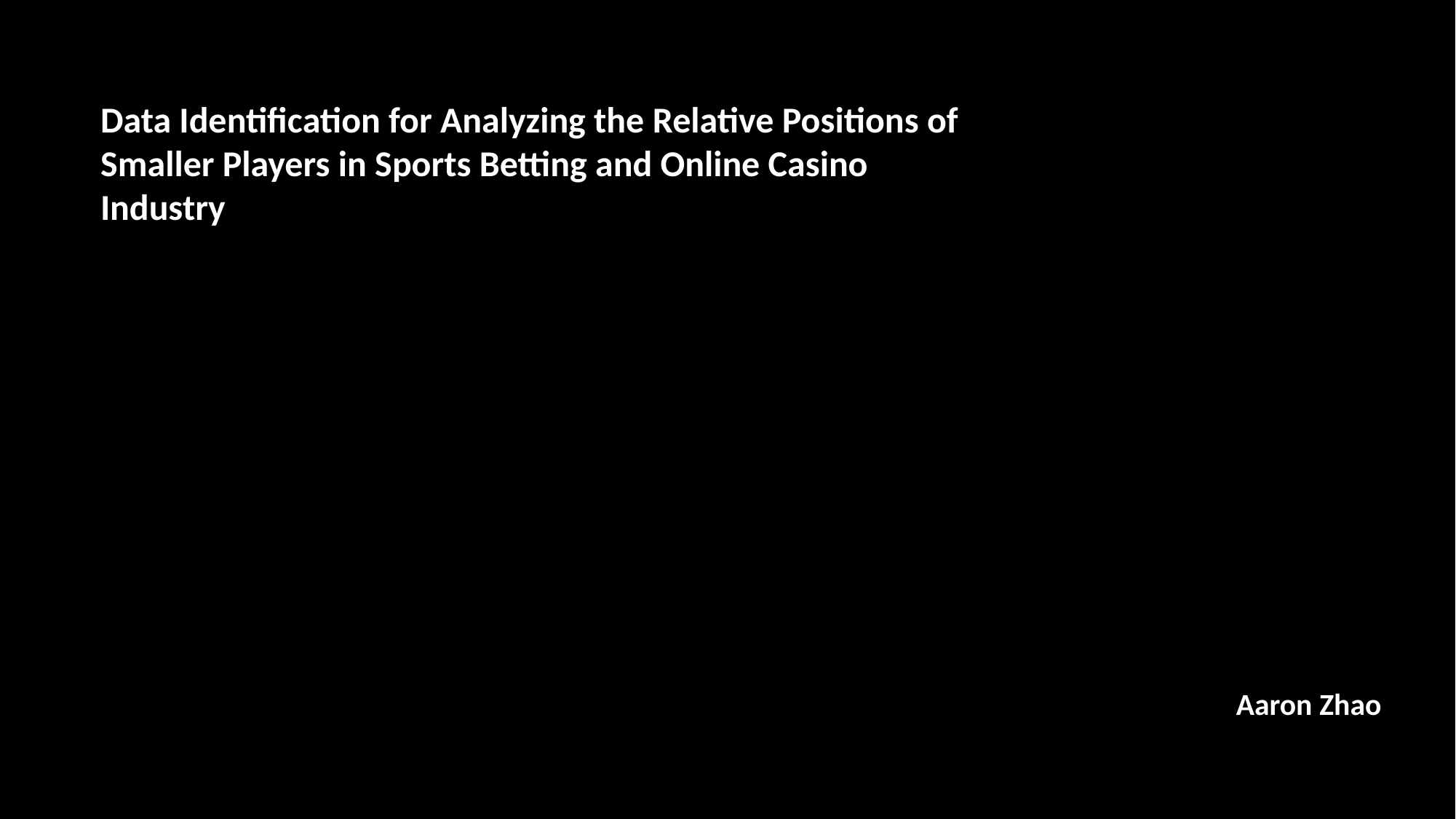

Data Identification for Analyzing the Relative Positions of Smaller Players in Sports Betting and Online Casino Industry
Aaron Zhao